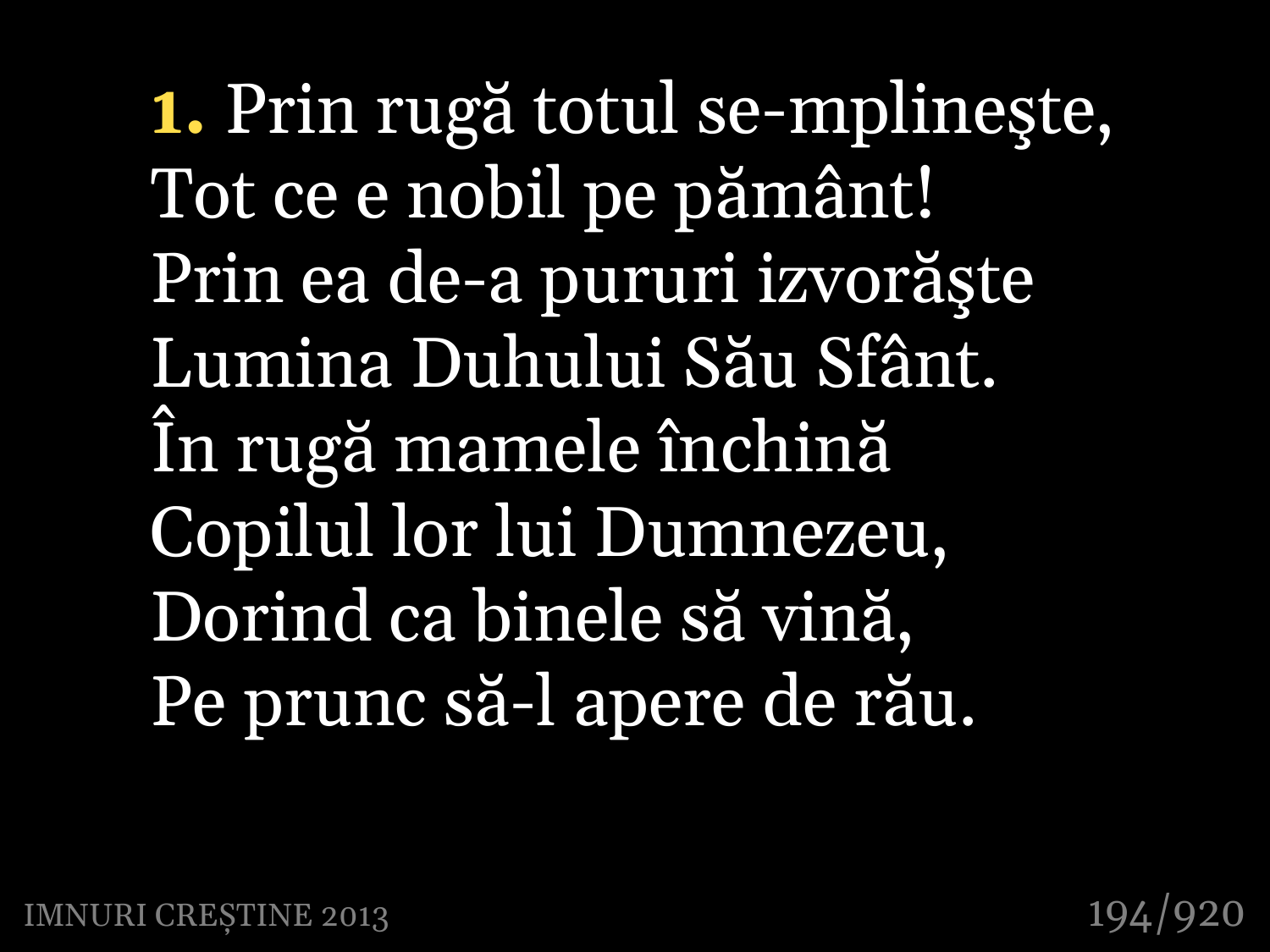

1. Prin rugă totul se-mplineşte,
Tot ce e nobil pe pământ!
Prin ea de-a pururi izvorăşte
Lumina Duhului Său Sfânt.
În rugă mamele închină
Copilul lor lui Dumnezeu,
Dorind ca binele să vină,
Pe prunc să-l apere de rău.
194/920
IMNURI CREȘTINE 2013